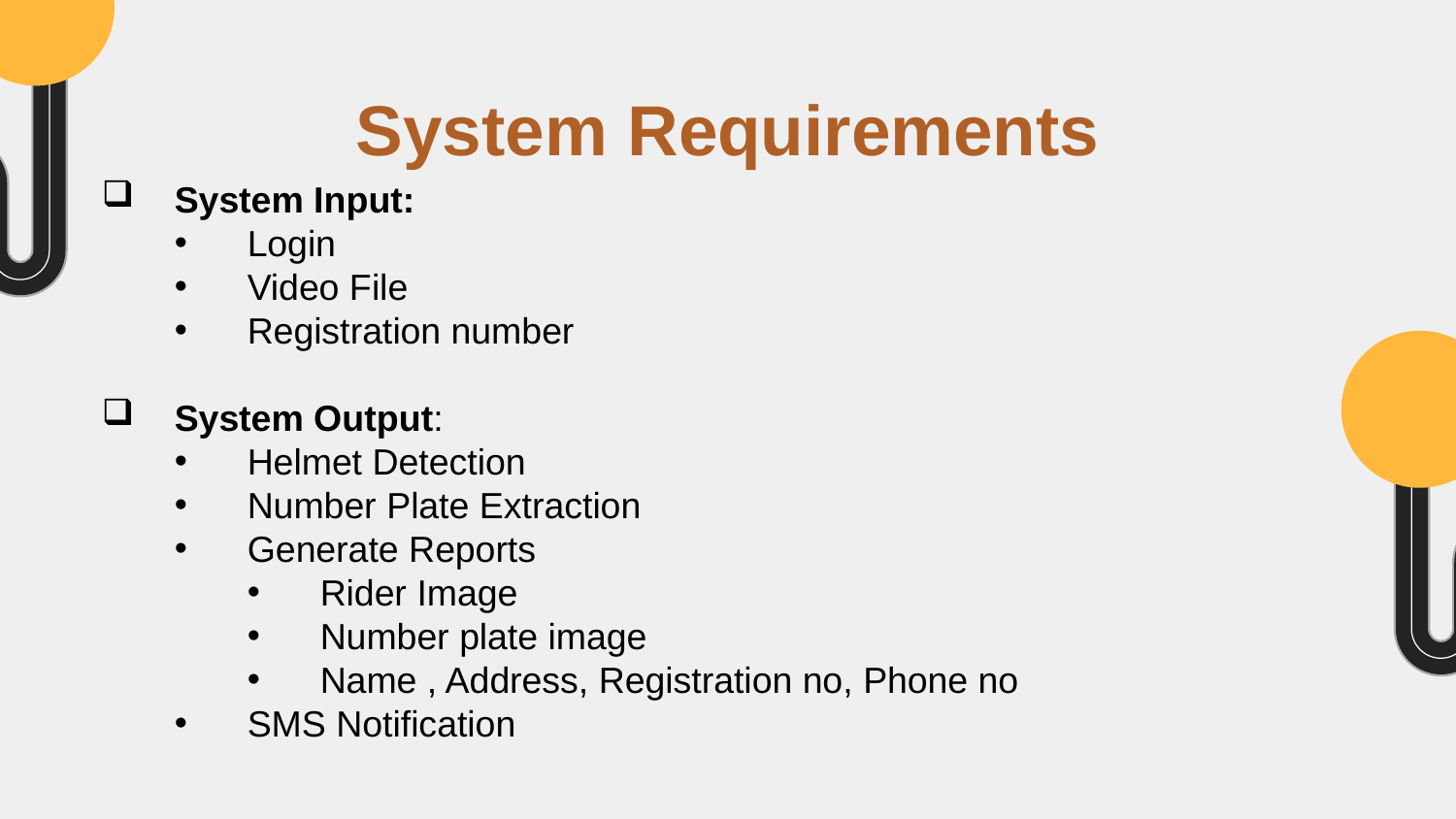

# System Requirements
System Input:
Login
Video File
Registration number

System Output:
Helmet Detection
Number Plate Extraction
Generate Reports
Rider Image
Number plate image
Name , Address, Registration no, Phone no
SMS Notification